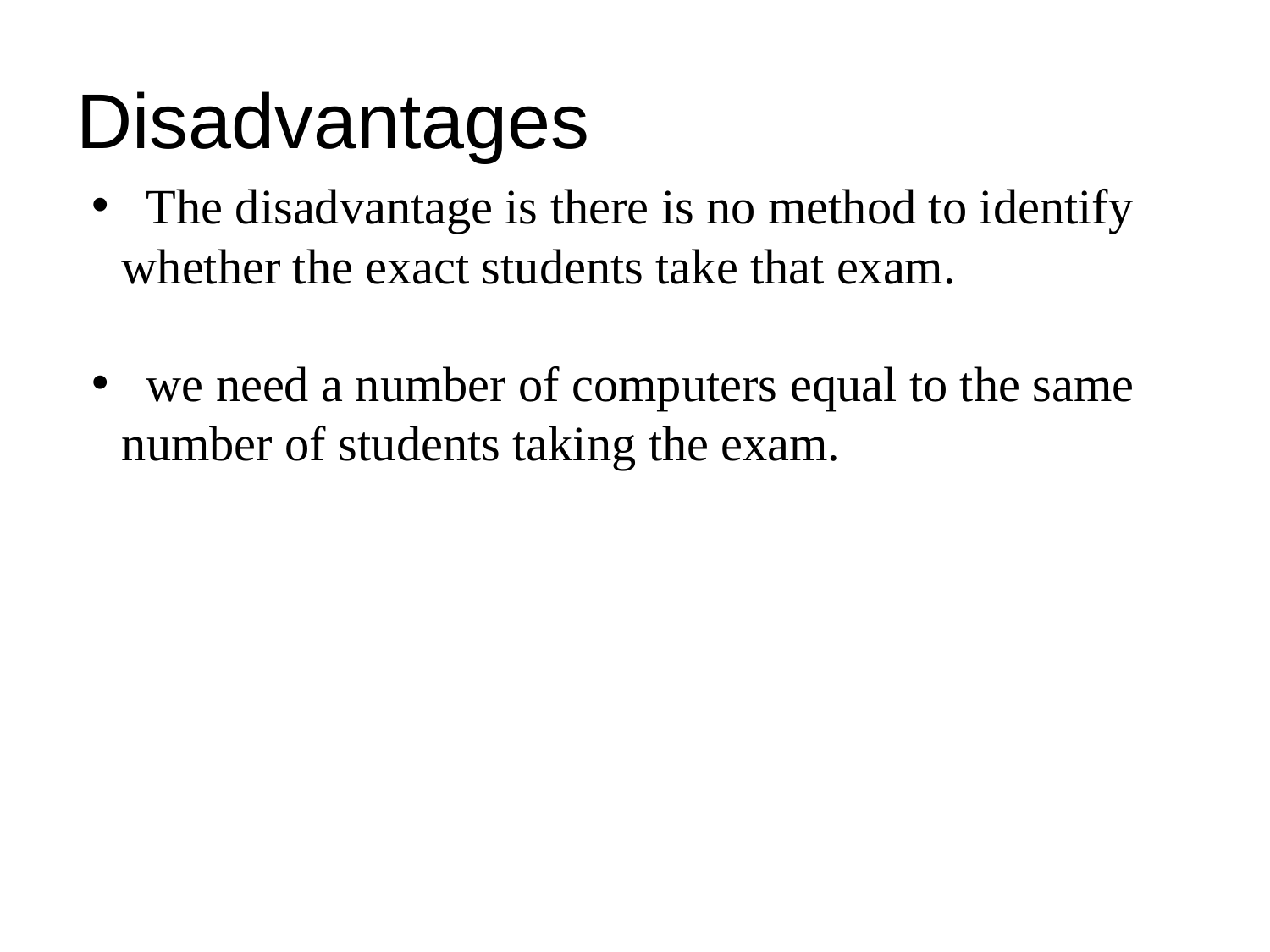

# Disadvantages
  The disadvantage is there is no method to identify whether the exact students take that exam.

  we need a number of computers equal to the same number of students taking the exam.